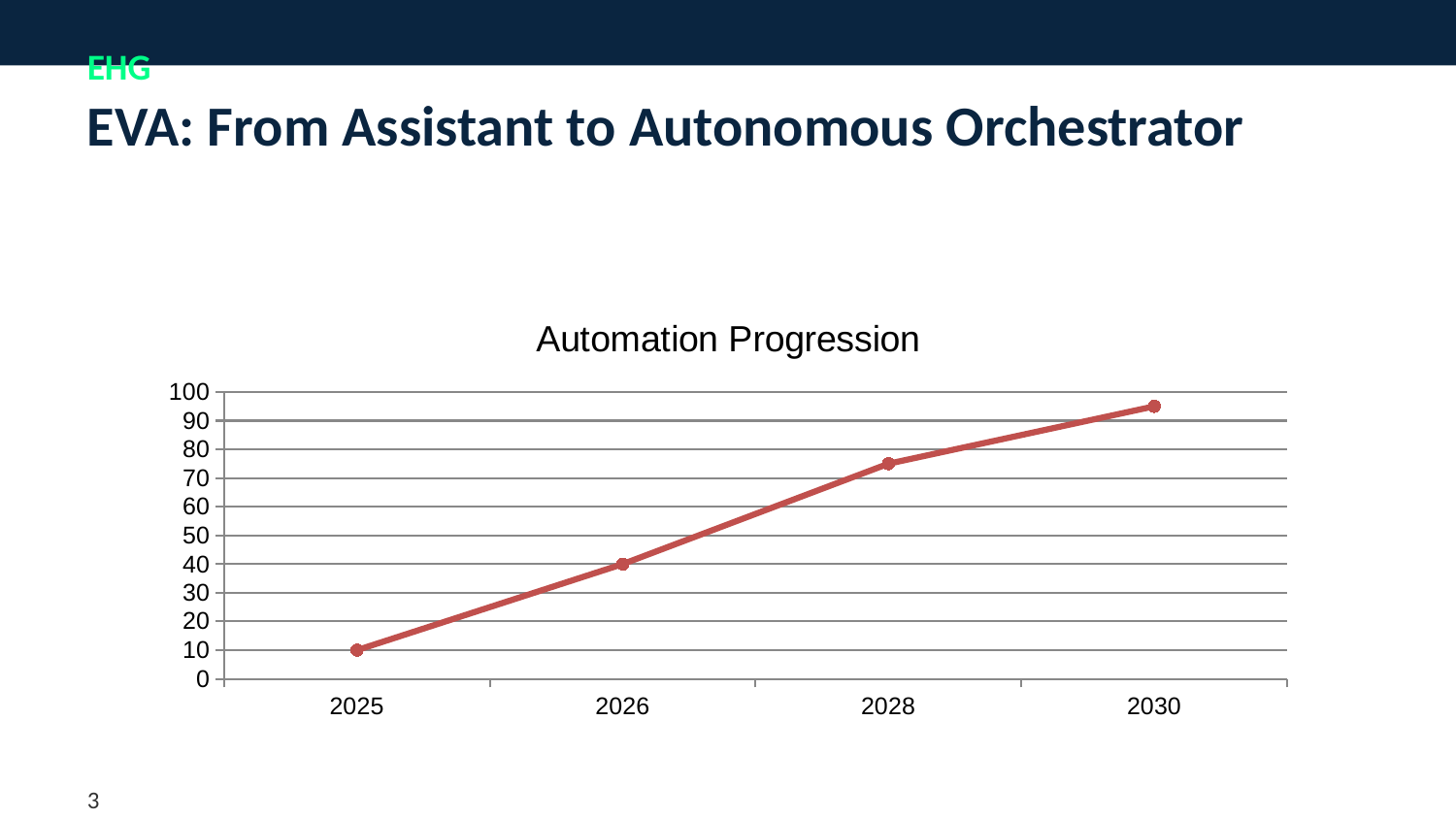

EVA: From Assistant to Autonomous Orchestrator

### Chart: Automation Progression

| Category | Automation Level |
|---|---|
| 2025 | 10.0 |
| 2026 | 40.0 |
| 2028 | 75.0 |
| 2030 | 95.0 |
3